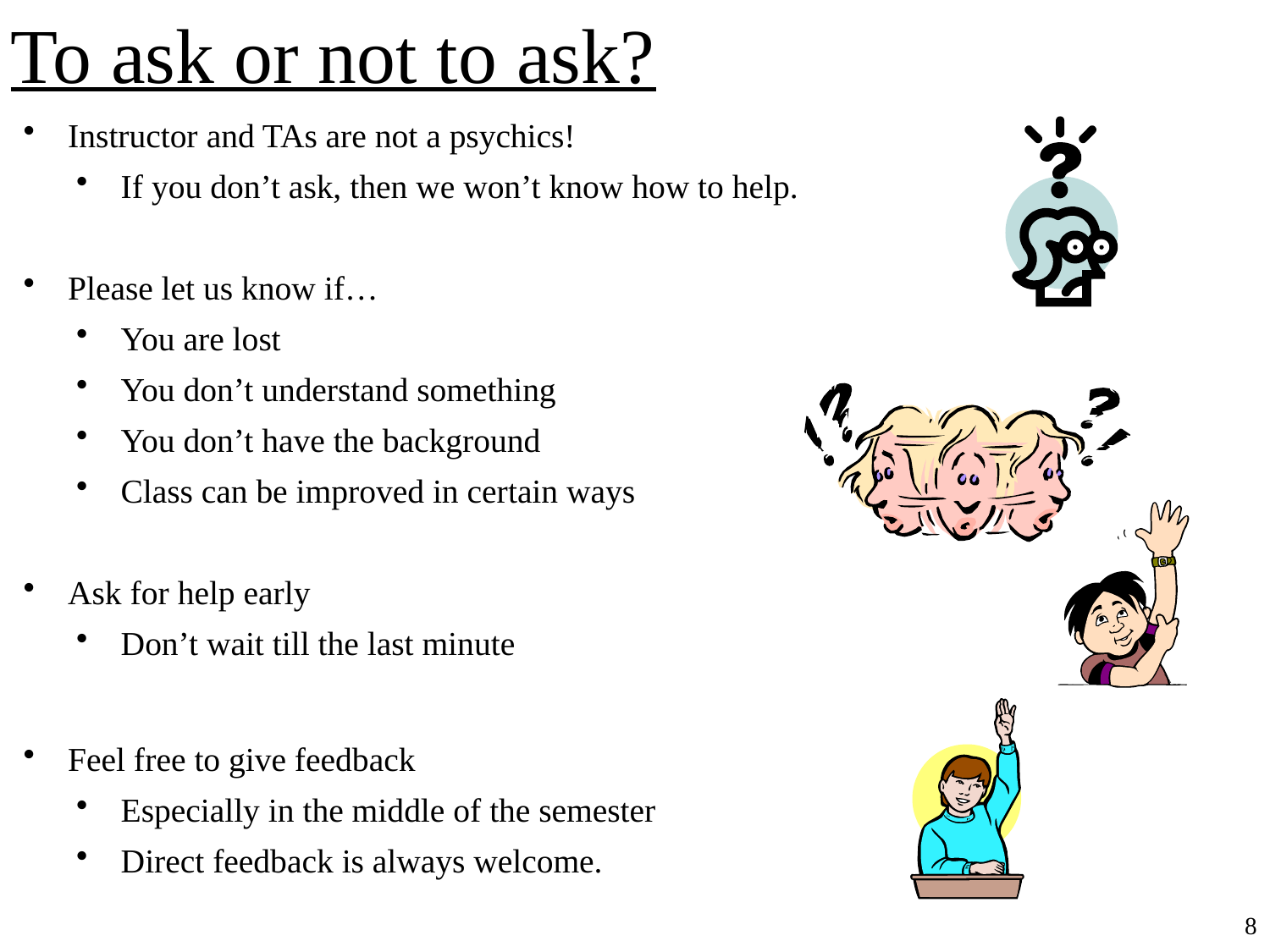

# To ask or not to ask?
Instructor and TAs are not a psychics!
If you don’t ask, then we won’t know how to help.

Please let us know if…
You are lost
You don’t understand something
You don’t have the background
Class can be improved in certain ways

Ask for help early
Don’t wait till the last minute

Feel free to give feedback
Especially in the middle of the semester
Direct feedback is always welcome.

8